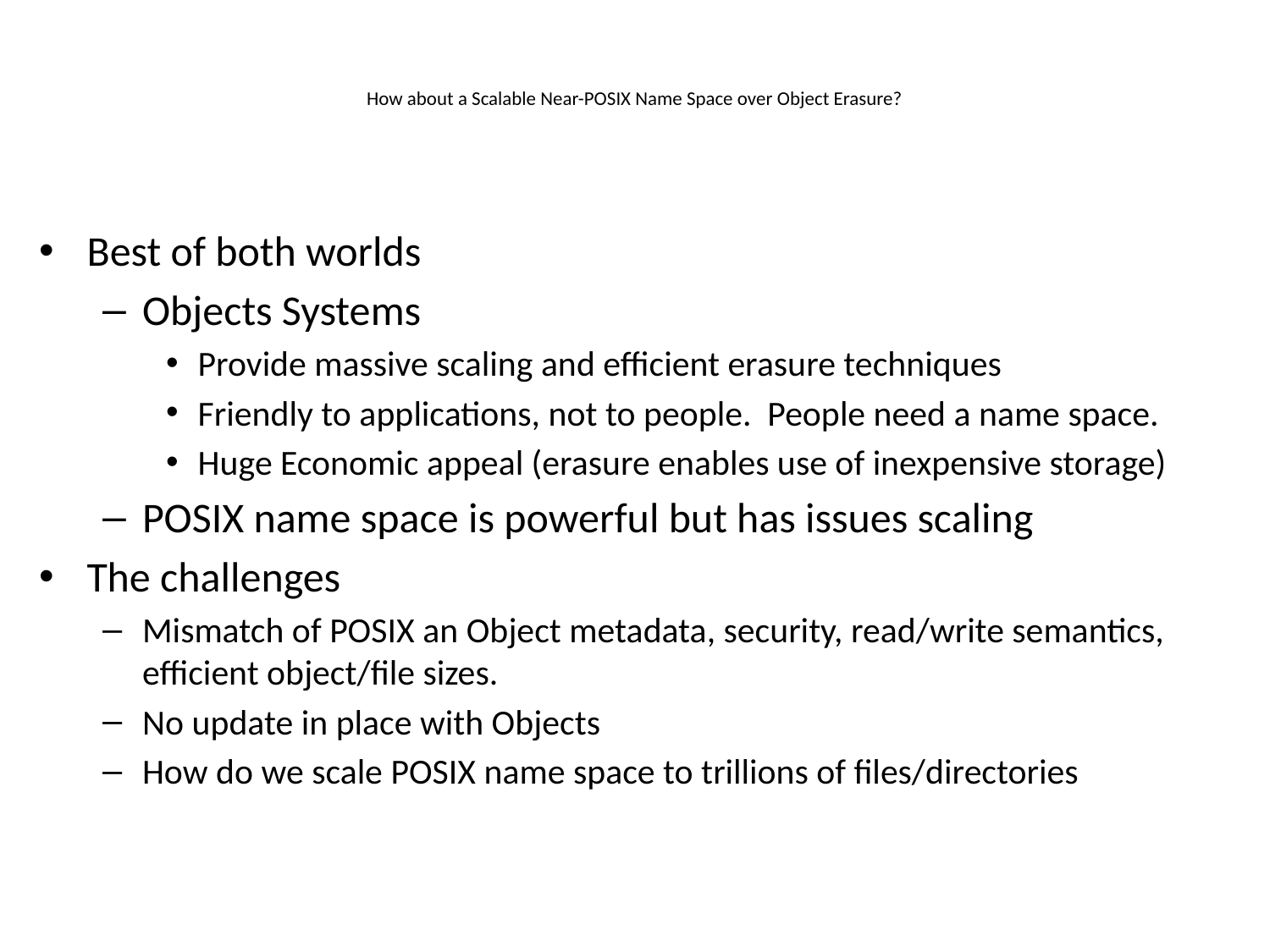

# How about a Scalable Near-POSIX Name Space over Object Erasure?
Best of both worlds
Objects Systems
Provide massive scaling and efficient erasure techniques
Friendly to applications, not to people.  People need a name space.
Huge Economic appeal (erasure enables use of inexpensive storage)
POSIX name space is powerful but has issues scaling
The challenges
Mismatch of POSIX an Object metadata, security, read/write semantics, efficient object/file sizes.
No update in place with Objects
How do we scale POSIX name space to trillions of files/directories